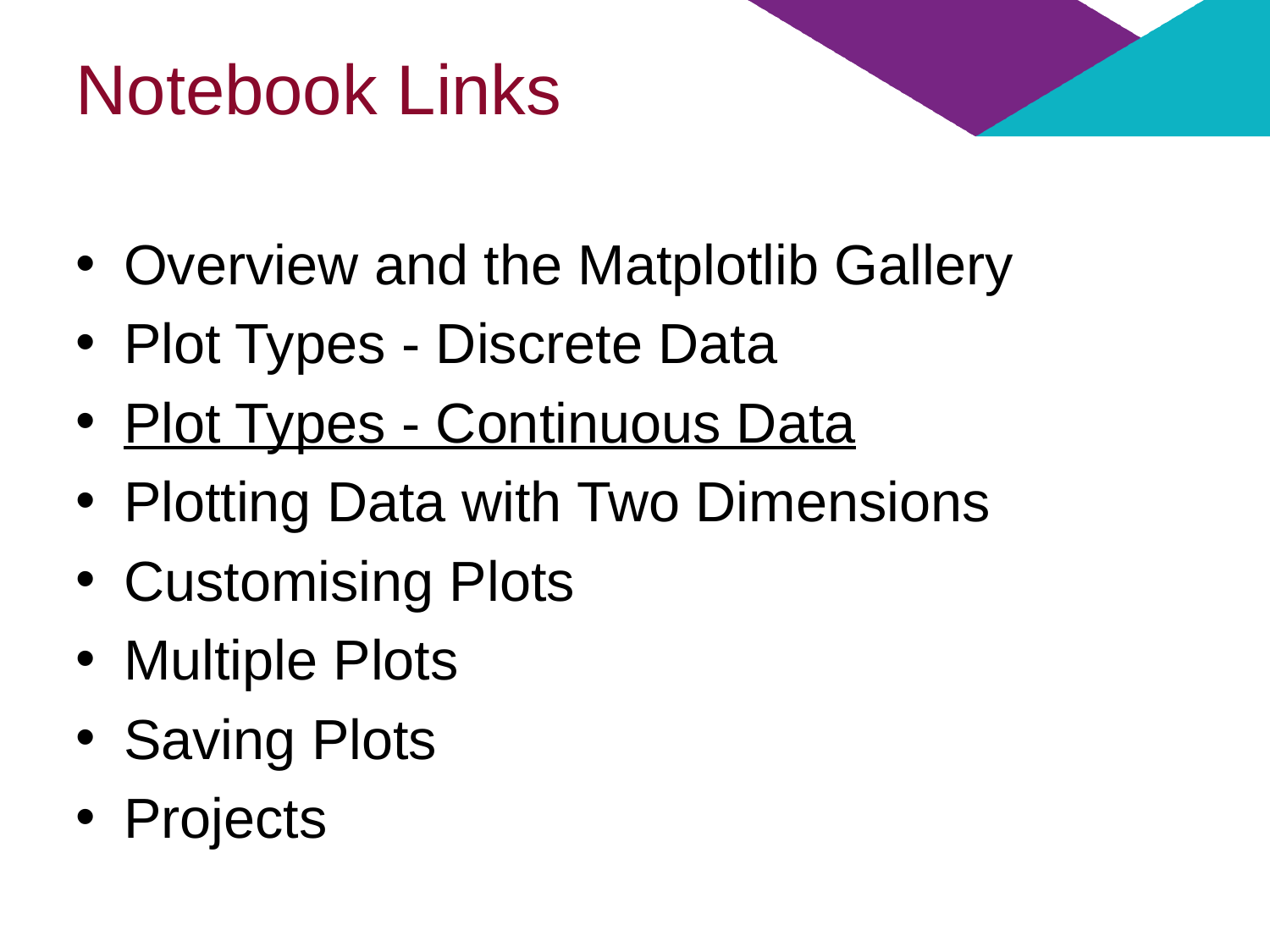

# Notebook Links
Overview and the Matplotlib Gallery
Plot Types - Discrete Data
Plot Types - Continuous Data
Plotting Data with Two Dimensions
Customising Plots
Multiple Plots
Saving Plots
Projects